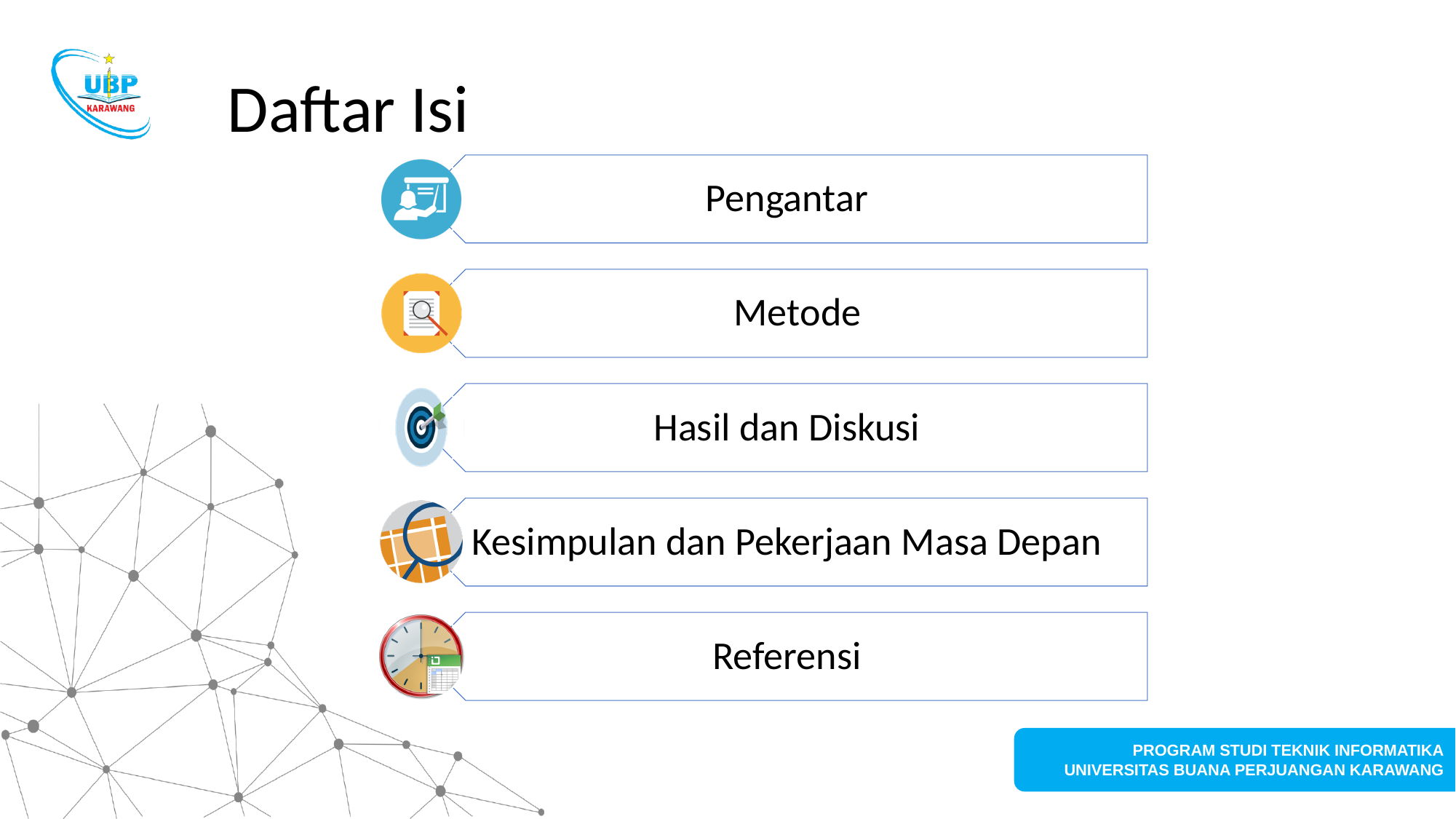

# Daftar Isi
Pengantar
Metode
Hasil dan Diskusi
Kesimpulan dan Pekerjaan Masa Depan
Referensi